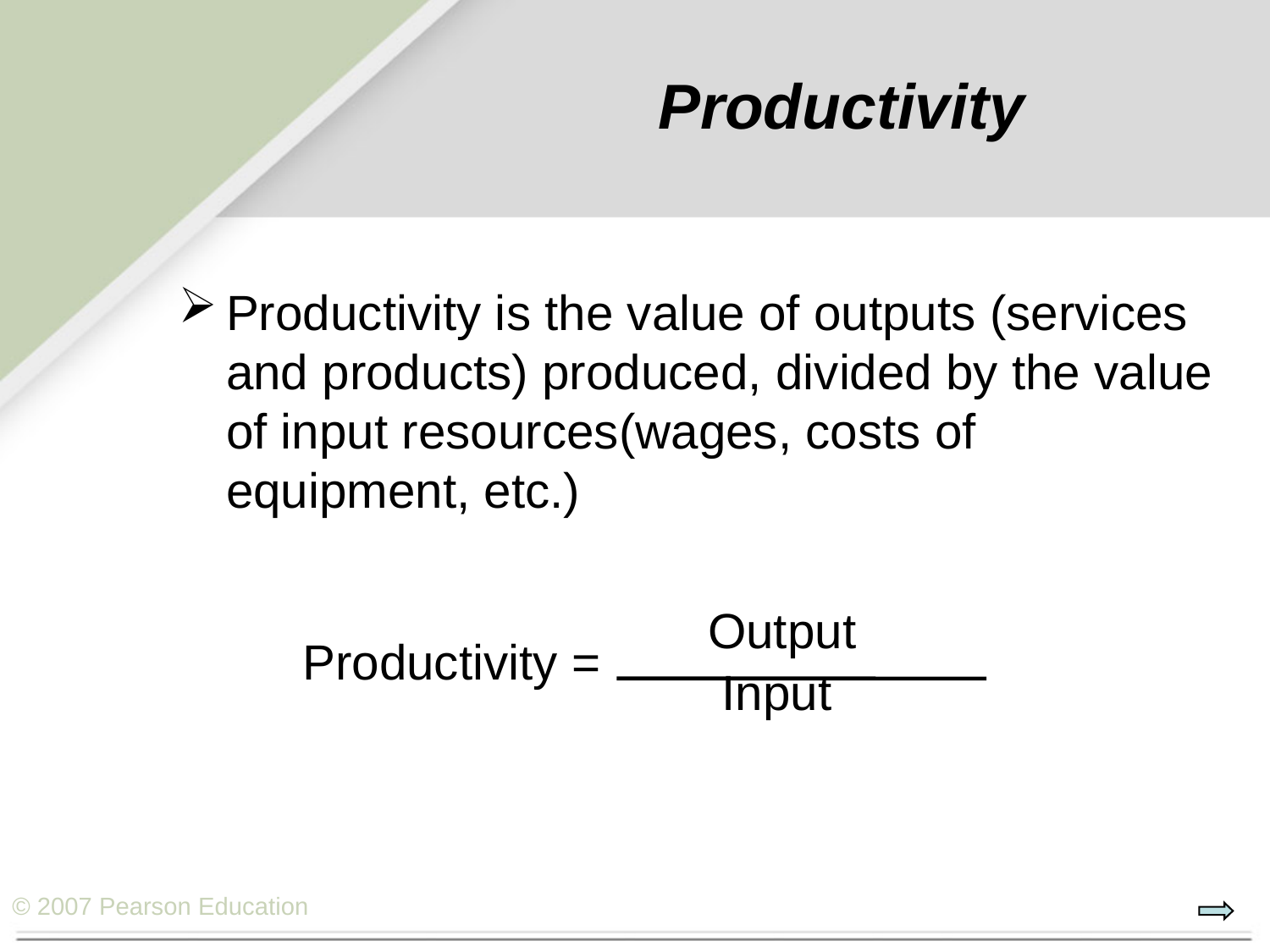

# Productivity
Productivity is the value of outputs (services and products) produced, divided by the value of input resources(wages, costs of equipment, etc.)

		           Output
Productivity =
		            Input